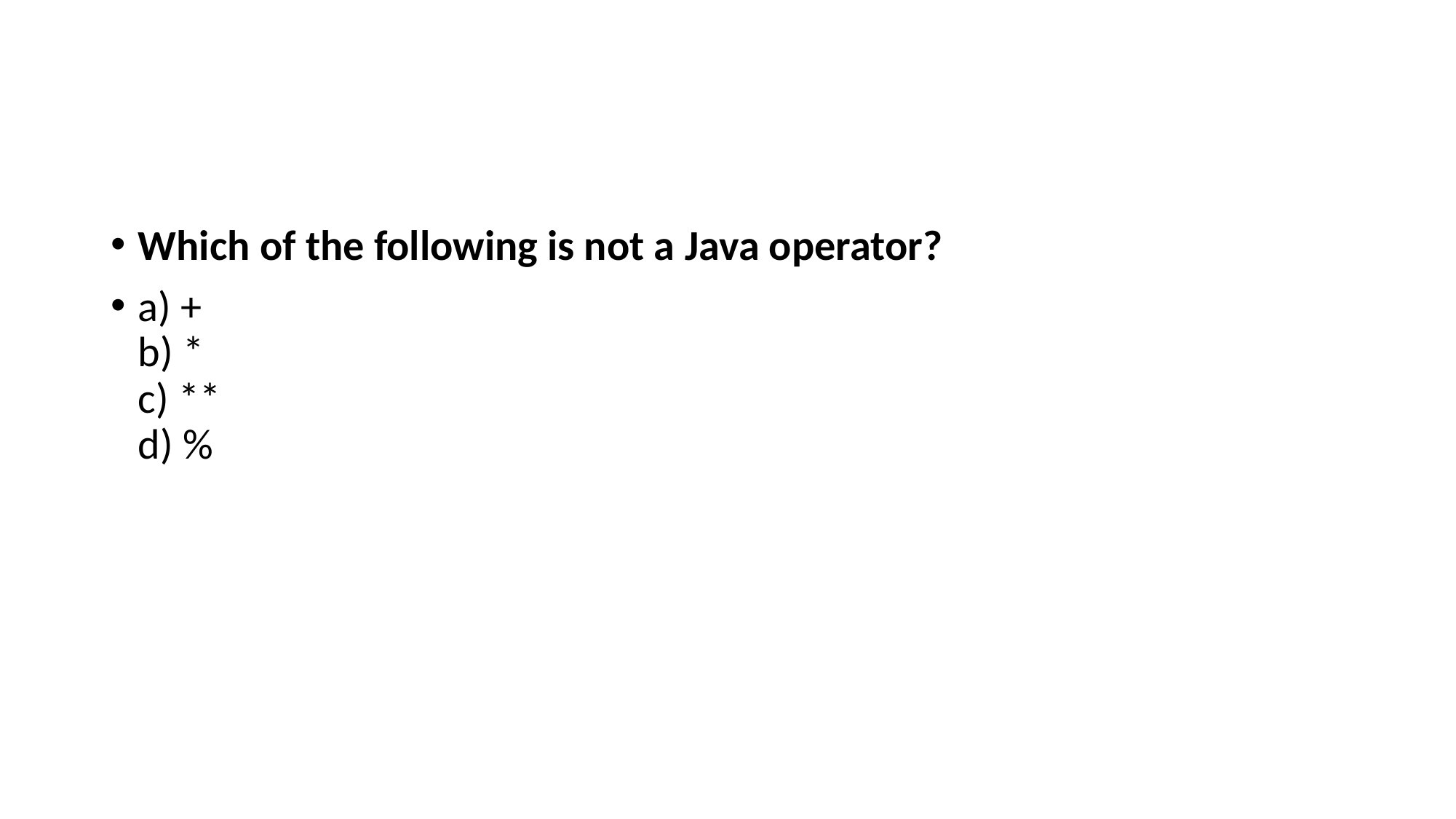

#
Which of the following is not a Java operator?
a) +
b) *
c) **
d) %